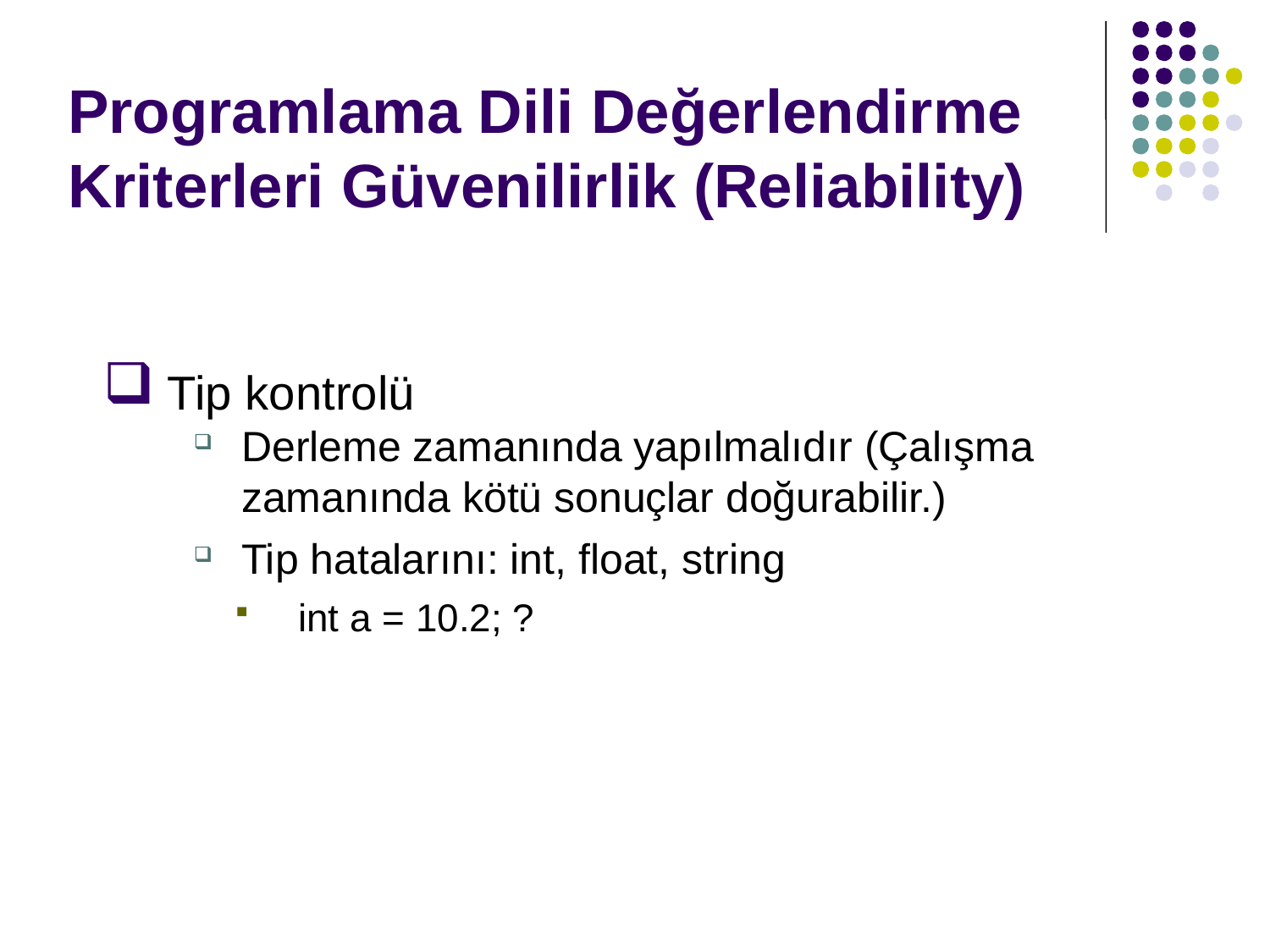

# Programlama Dili Değerlendirme Kriterleri Güvenilirlik (Reliability)
Tip kontrolü
Derleme zamanında yapılmalıdır (Çalışma zamanında kötü sonuçlar doğurabilir.)
Tip hatalarını: int, float, string
int a = 10.2; ?